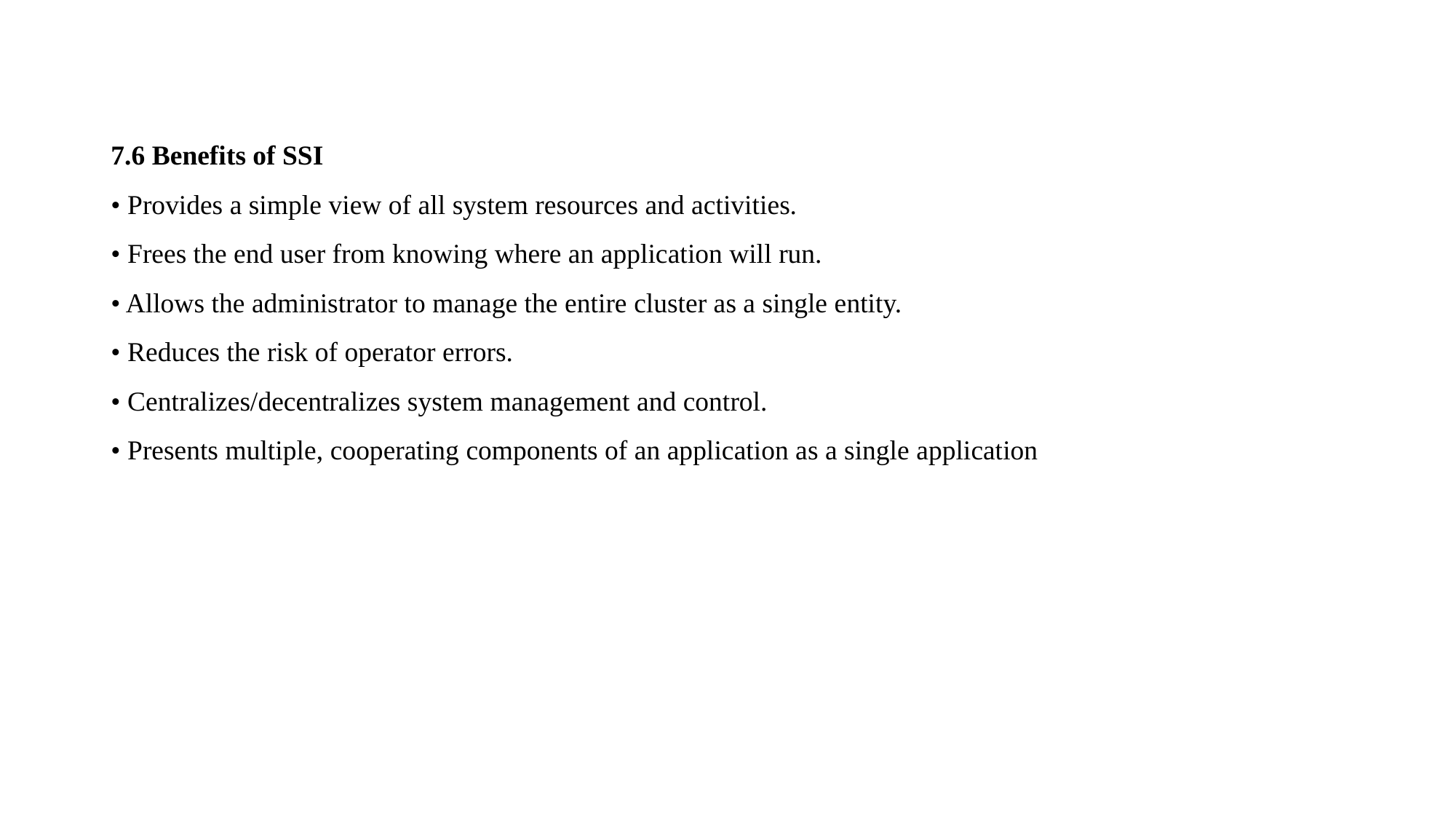

7.6 Benefits of SSI
• Provides a simple view of all system resources and activities.
• Frees the end user from knowing where an application will run.
• Allows the administrator to manage the entire cluster as a single entity.
• Reduces the risk of operator errors.
• Centralizes/decentralizes system management and control.
• Presents multiple, cooperating components of an application as a single application